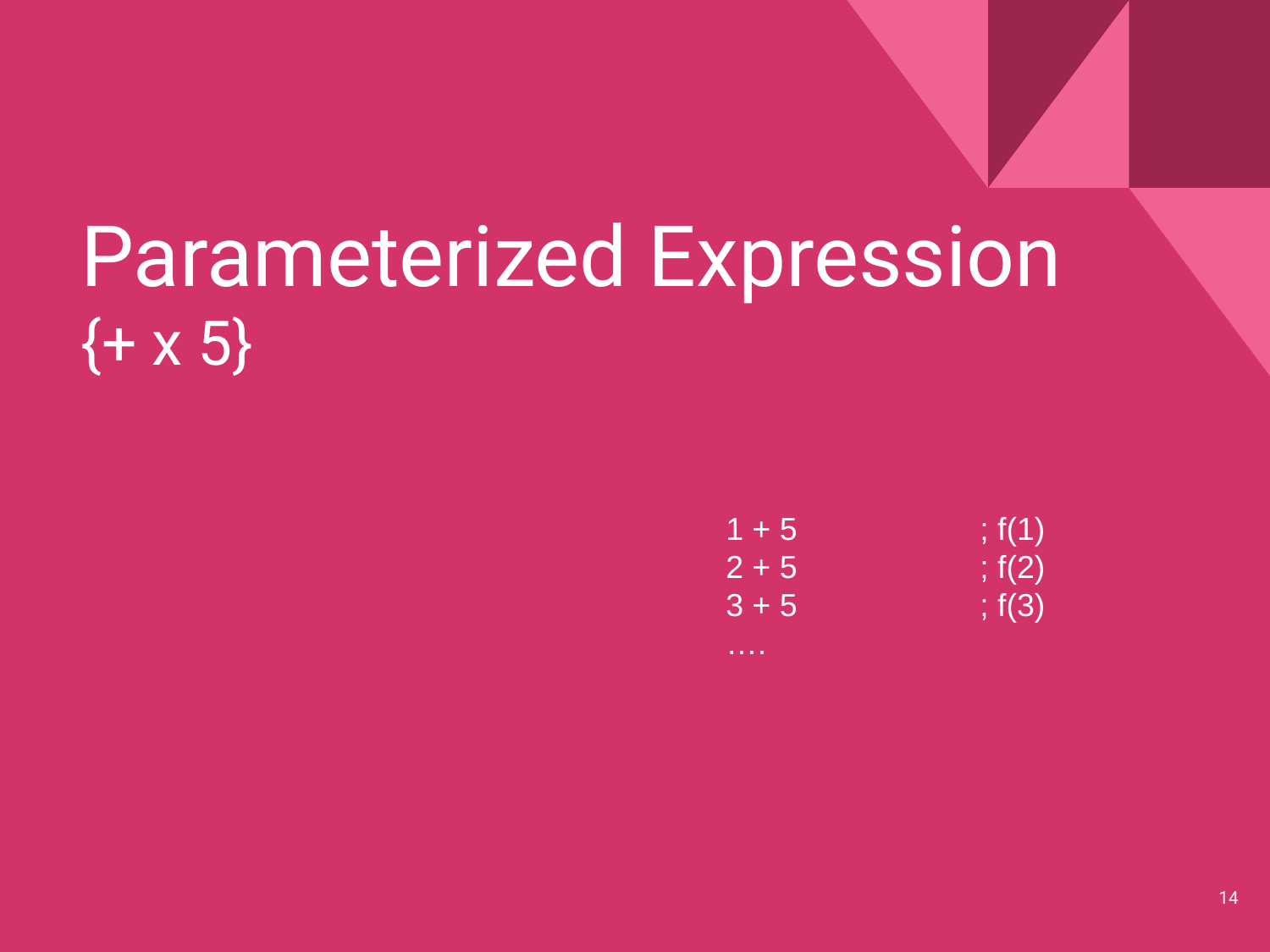

# Parameterized Expression {+ x 5}

1 + 5             	; f(1)
2 + 5		; f(2)
3 + 5		; f(3)
….
14